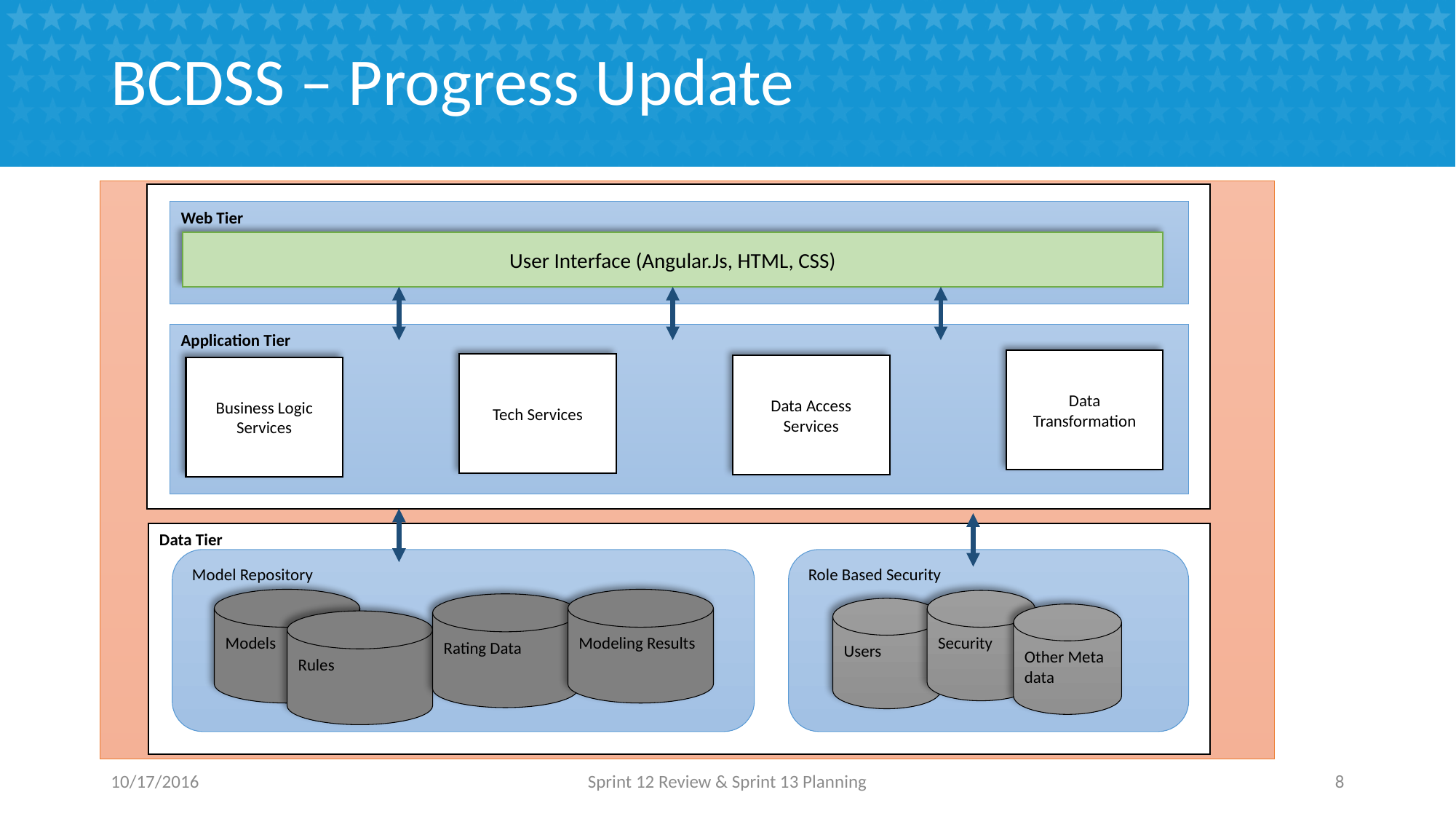

# BCDSS – Progress Update

Web Tier
User Interface (Angular.Js, HTML, CSS)
Application Tier
Data Transformation
Tech Services
Data Access Services
Business Logic Services
Data Tier
Model Repository
Role Based Security

Models
Modeling Results

Security

Rating Data
Users

Other Meta data

Rules
10/17/2016
Sprint 12 Review & Sprint 13 Planning
8